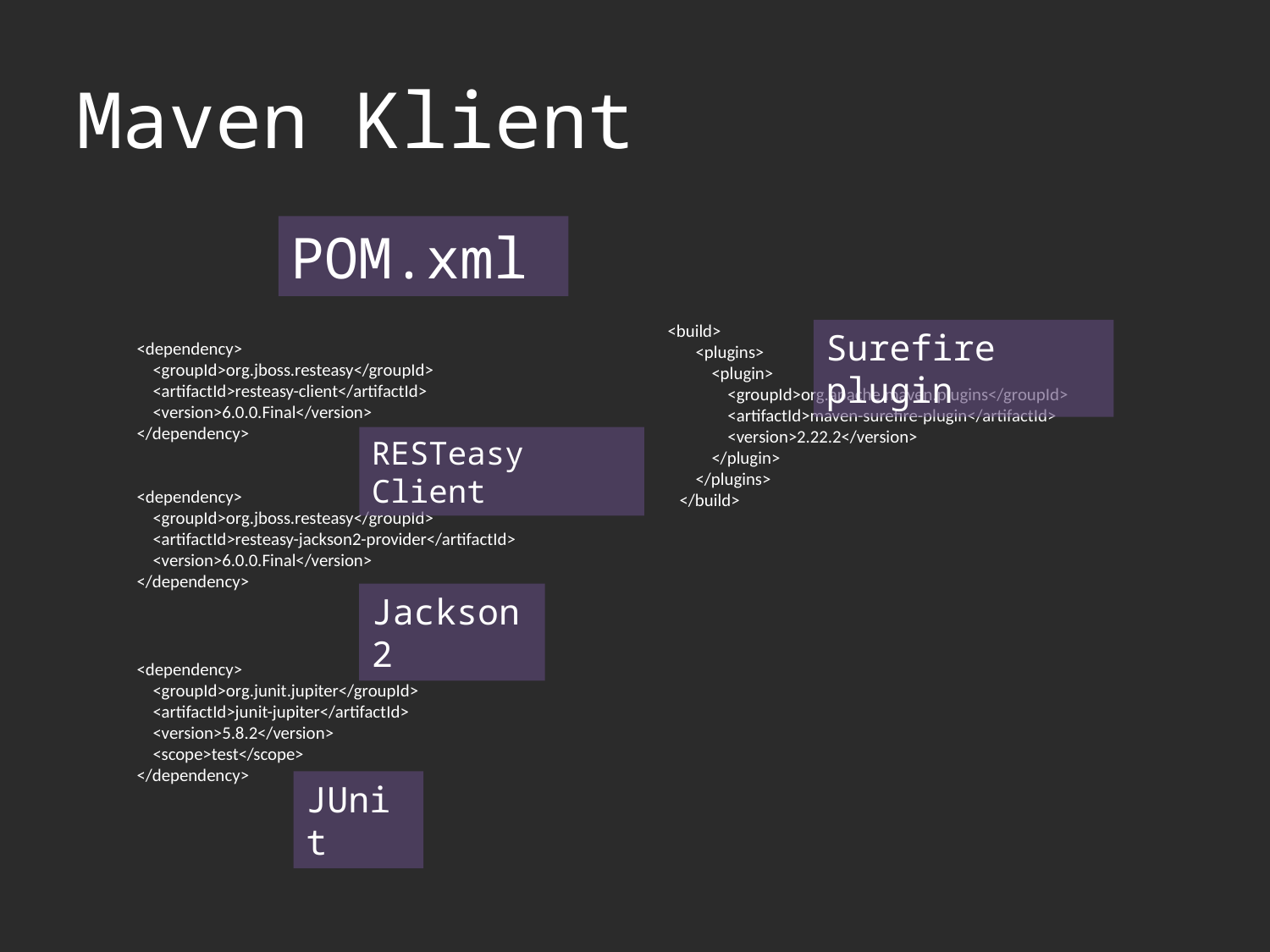

# Maven Klient
POM.xml
        <dependency>
            <groupId>org.jboss.resteasy</groupId>
            <artifactId>resteasy-client</artifactId>
            <version>6.0.0.Final</version>
        </dependency>
        <dependency>
            <groupId>org.jboss.resteasy</groupId>
            <artifactId>resteasy-jackson2-provider</artifactId>
            <version>6.0.0.Final</version>
        </dependency>
        <dependency>
            <groupId>org.junit.jupiter</groupId>
            <artifactId>junit-jupiter</artifactId>
            <version>5.8.2</version>
            <scope>test</scope>
        </dependency>
 <build>
        <plugins>
            <plugin>
                <groupId>org.apache.maven.plugins</groupId>
                <artifactId>maven-surefire-plugin</artifactId>
                <version>2.22.2</version>
            </plugin>
        </plugins>
    </build>
Surefire plugin
RESTeasy Client
Jackson2
JUnit